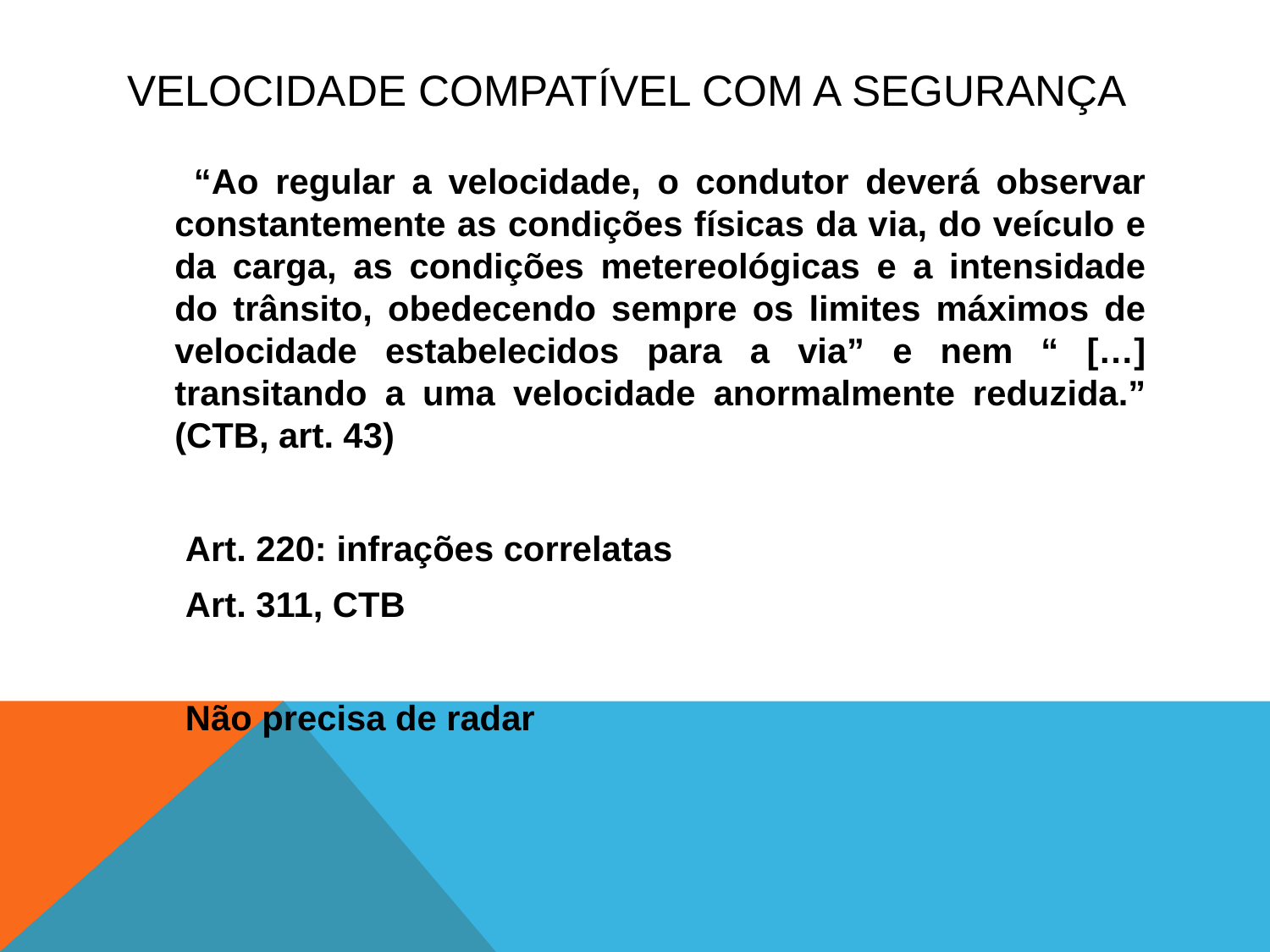

# VELOCIDADE COMPATÍVEL COM A SEGURANÇA
    “Ao regular a velocidade, o condutor deverá observar constantemente as condições físicas da via, do veículo e da carga, as condições metereológicas e a intensidade do trânsito, obedecendo sempre os limites máximos de velocidade estabelecidos para a via” e nem “ […] transitando a uma velocidade anormalmente reduzida.” (CTB, art. 43)

      Art. 220: infrações correlatas
      Art. 311, CTB

      Não precisa de radar